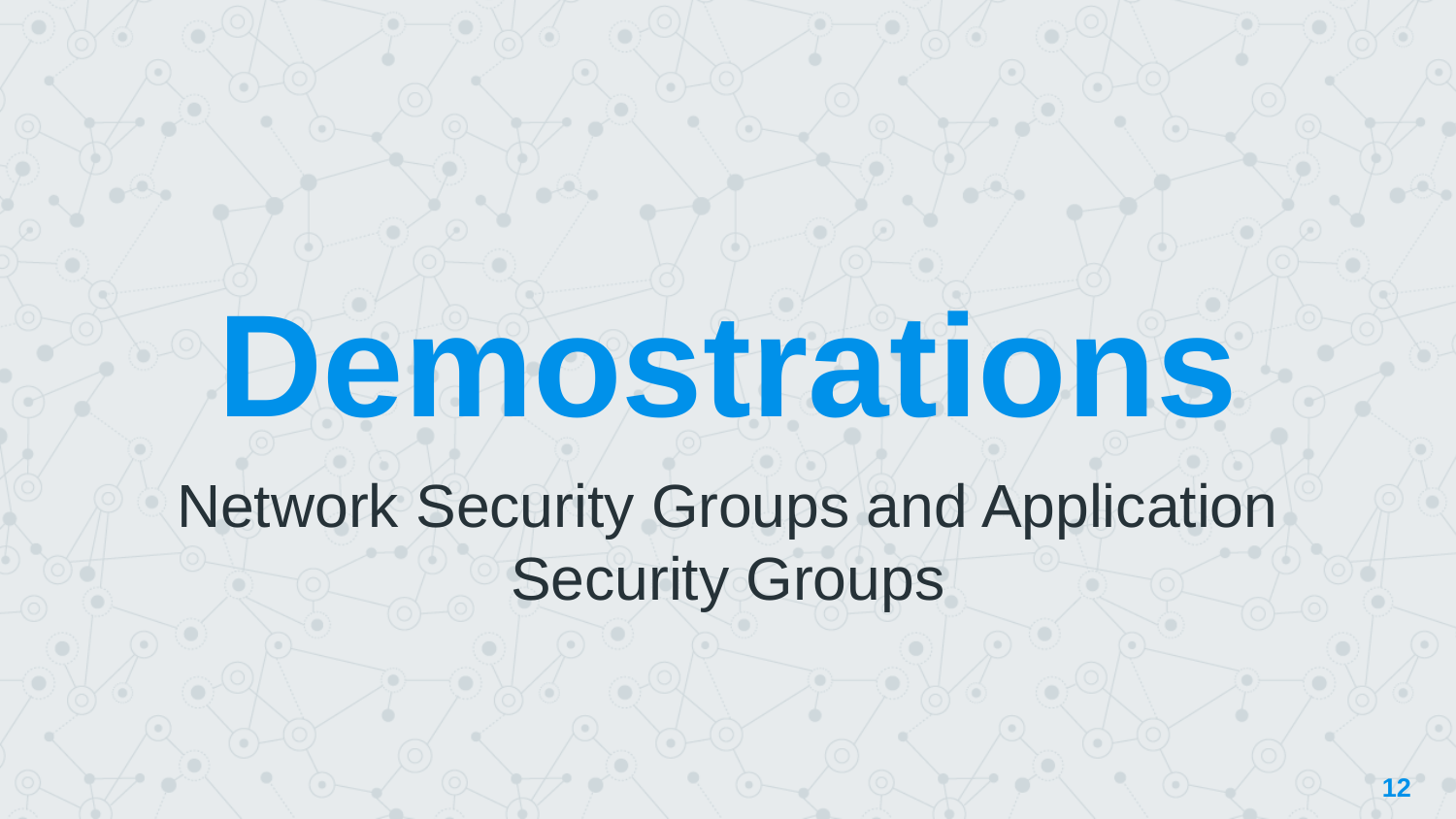

Demostrations
Network Security Groups and Application Security Groups
12